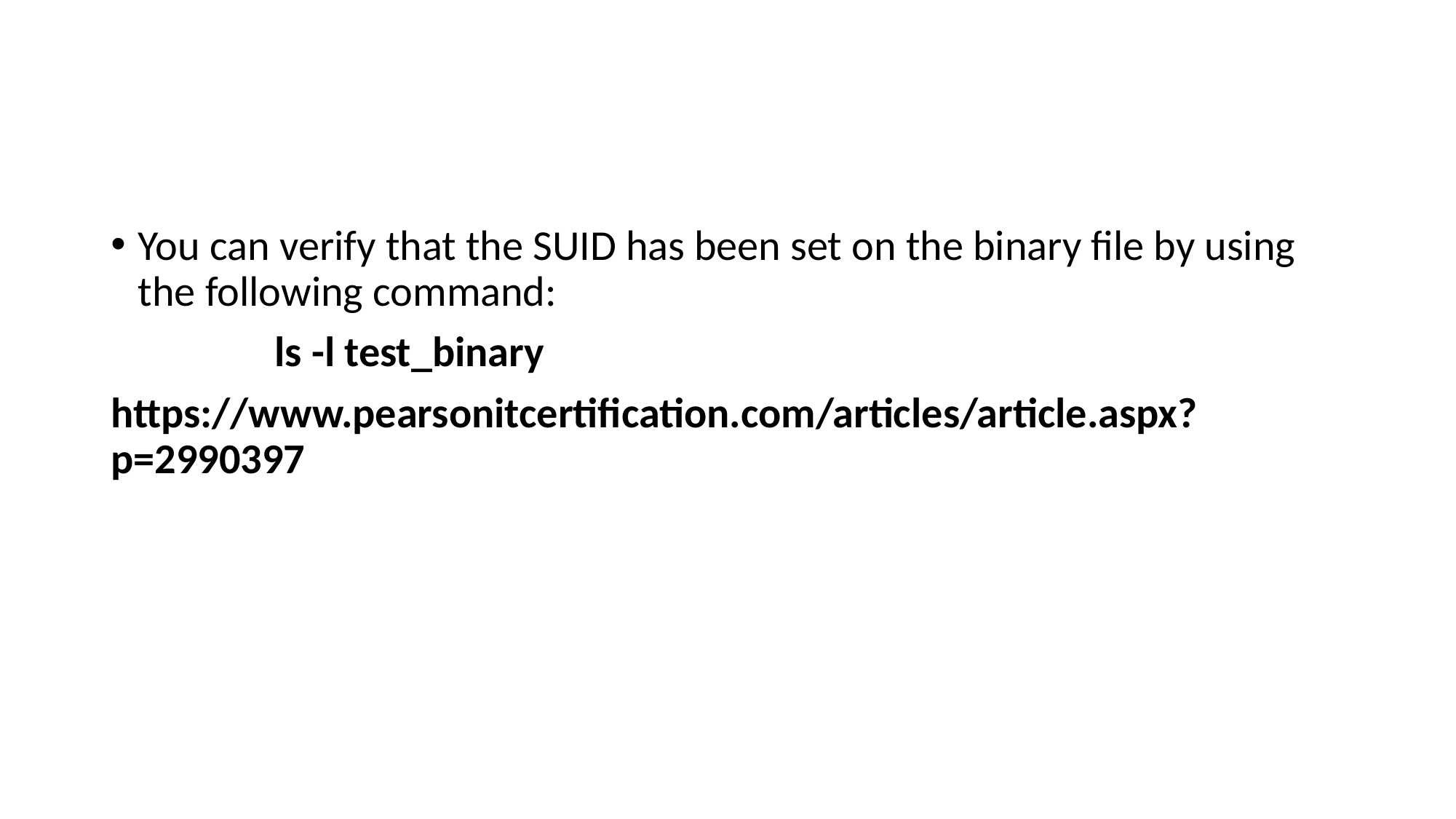

#
You can verify that the SUID has been set on the binary file by using the following command:
                 ls -l test_binary
https://www.pearsonitcertification.com/articles/article.aspx?p=2990397